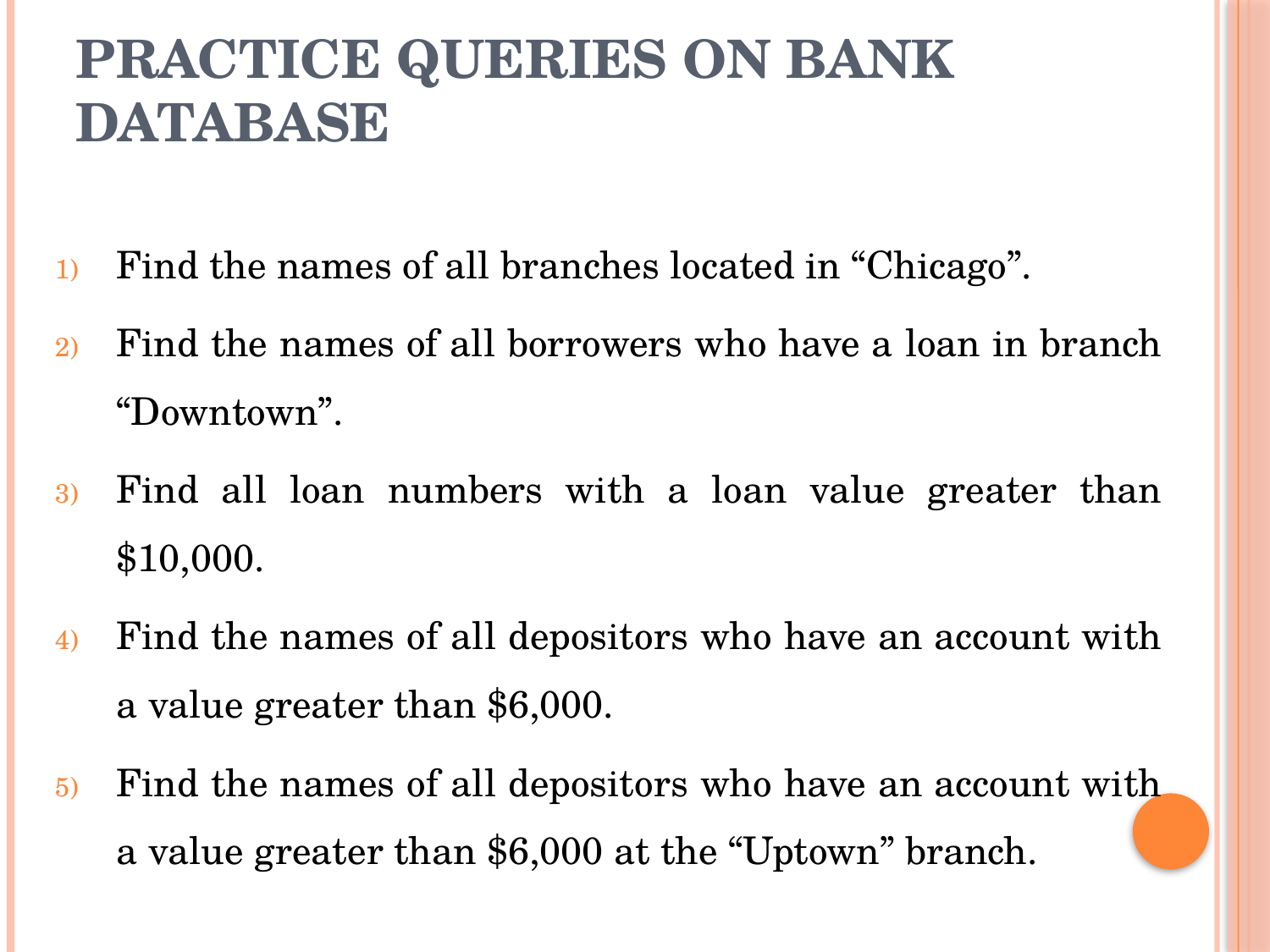

# Practice Queries on BANK Database
Find the names of all branches located in “Chicago”.
Find the names of all borrowers who have a loan in branch “Downtown”.
Find all loan numbers with a loan value greater than $10,000.
Find the names of all depositors who have an account with a value greater than $6,000.
Find the names of all depositors who have an account with a value greater than $6,000 at the “Uptown” branch.